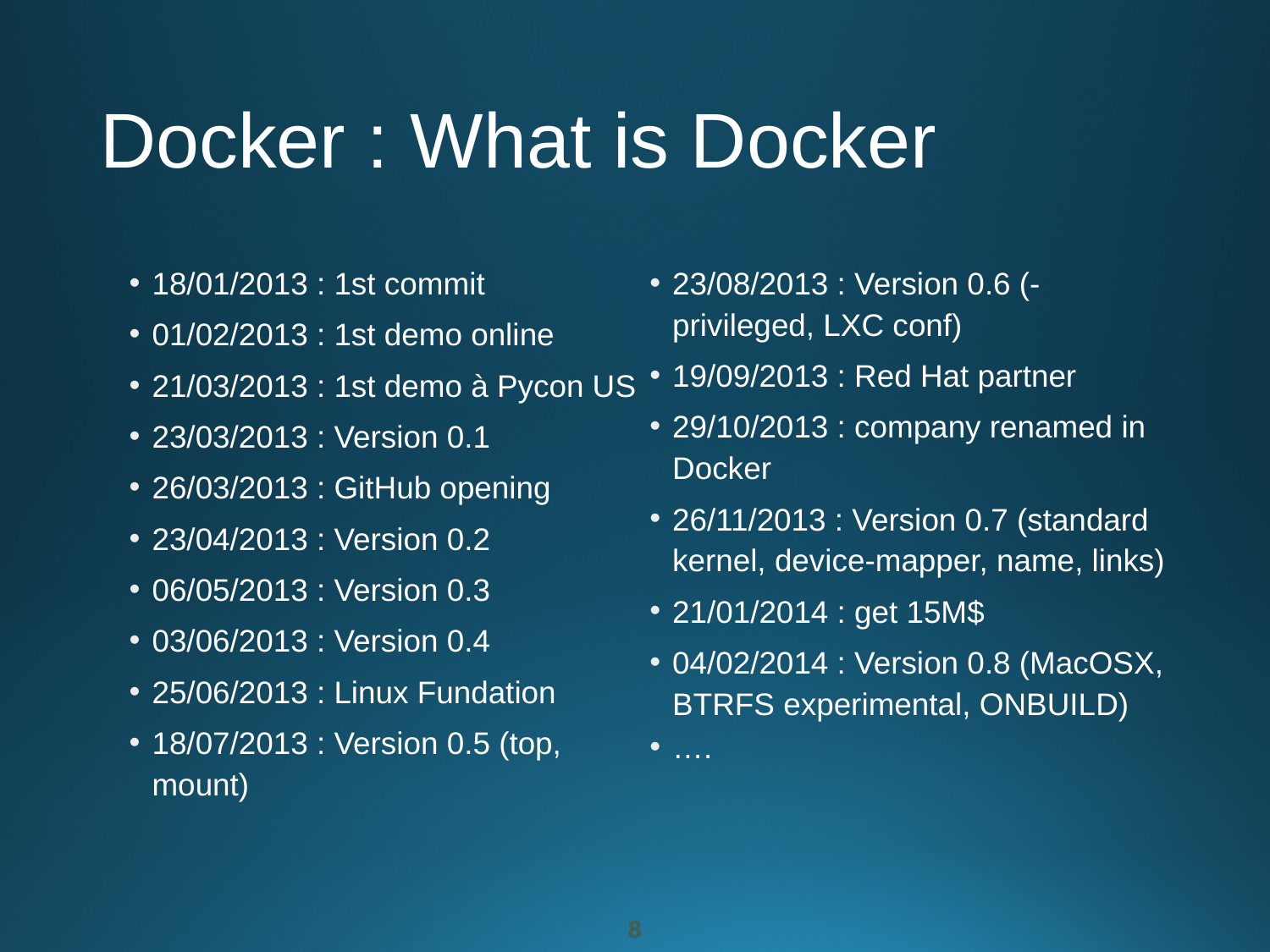

# Docker : What is Docker
18/01/2013 : 1st commit
01/02/2013 : 1st demo online
21/03/2013 : 1st demo à Pycon US
23/03/2013 : Version 0.1
26/03/2013 : GitHub opening
23/04/2013 : Version 0.2
06/05/2013 : Version 0.3
03/06/2013 : Version 0.4
25/06/2013 : Linux Fundation
18/07/2013 : Version 0.5 (top, mount)
23/08/2013 : Version 0.6 (-privileged, LXC conf)
19/09/2013 : Red Hat partner
29/10/2013 : company renamed in Docker
26/11/2013 : Version 0.7 (standard kernel, device-mapper, name, links)
21/01/2014 : get 15M$
04/02/2014 : Version 0.8 (MacOSX, BTRFS experimental, ONBUILD)
….